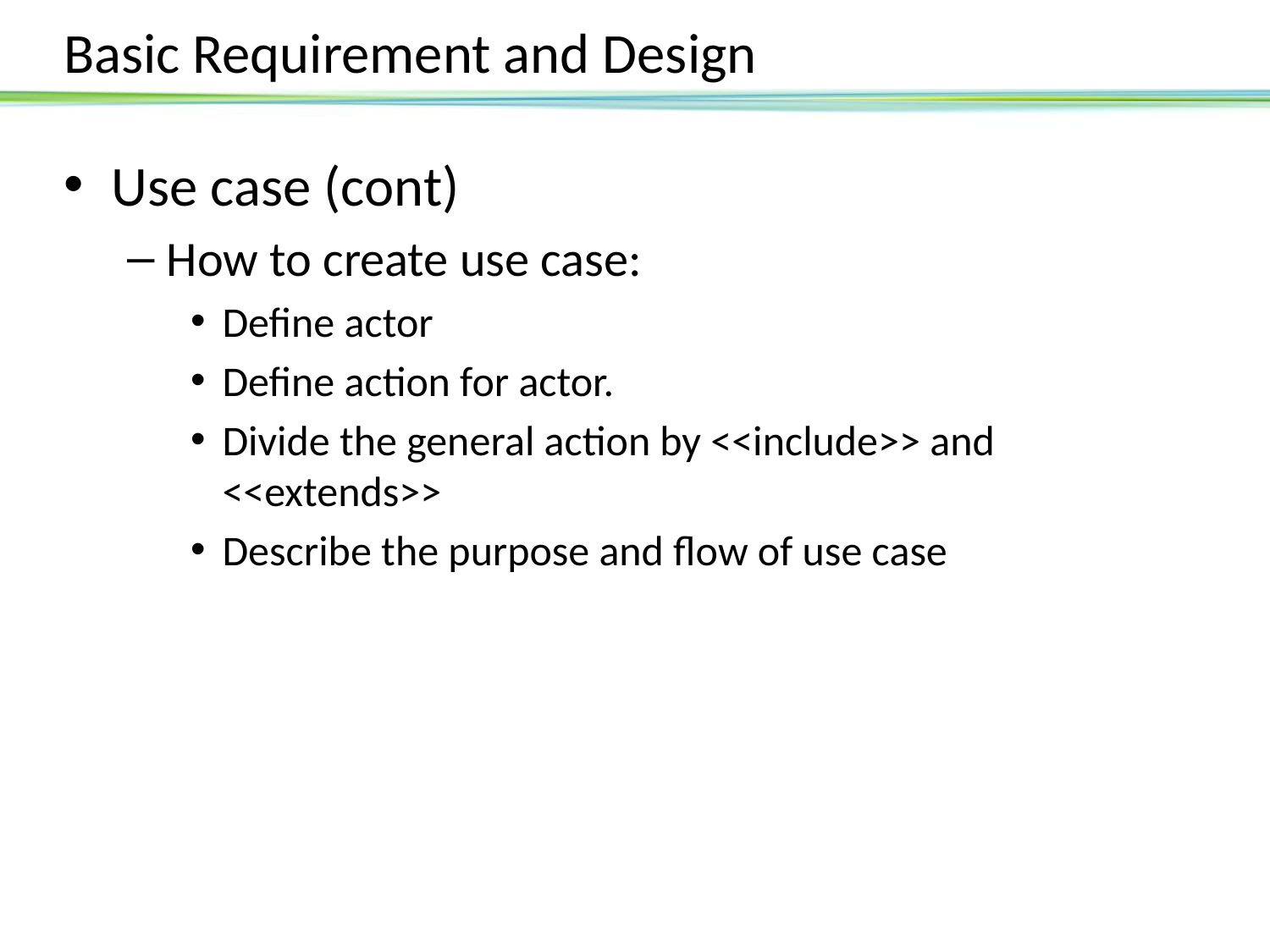

# Basic Requirement and Design
Use case (cont)
How to create use case:
Define actor
Define action for actor.
Divide the general action by <<include>> and <<extends>>
Describe the purpose and flow of use case